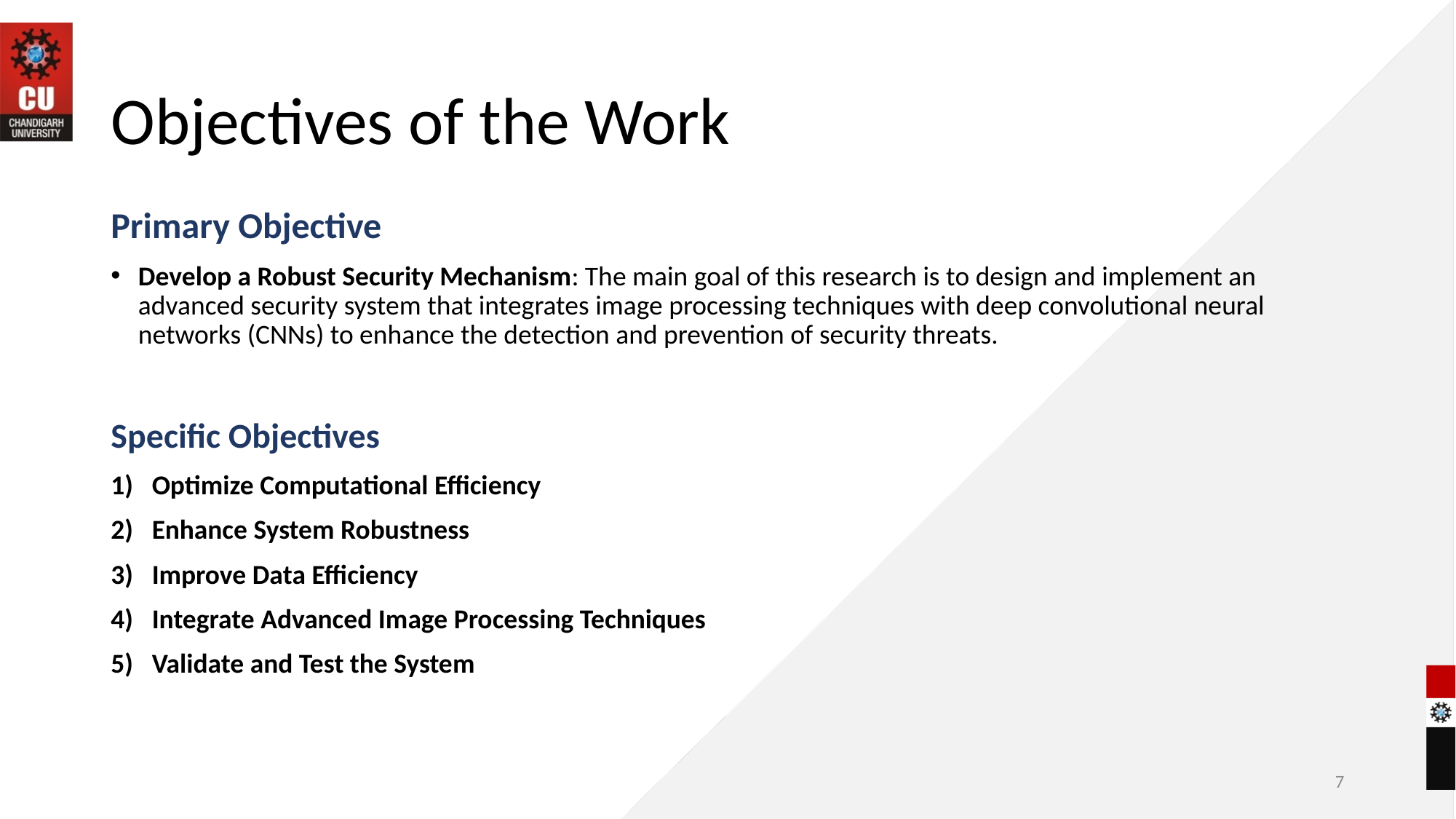

# Objectives of the Work
Primary Objective
Develop a Robust Security Mechanism: The main goal of this research is to design and implement an advanced security system that integrates image processing techniques with deep convolutional neural networks (CNNs) to enhance the detection and prevention of security threats.

Specific Objectives
Optimize Computational Efficiency
Enhance System Robustness
Improve Data Efficiency
Integrate Advanced Image Processing Techniques
Validate and Test the System
7